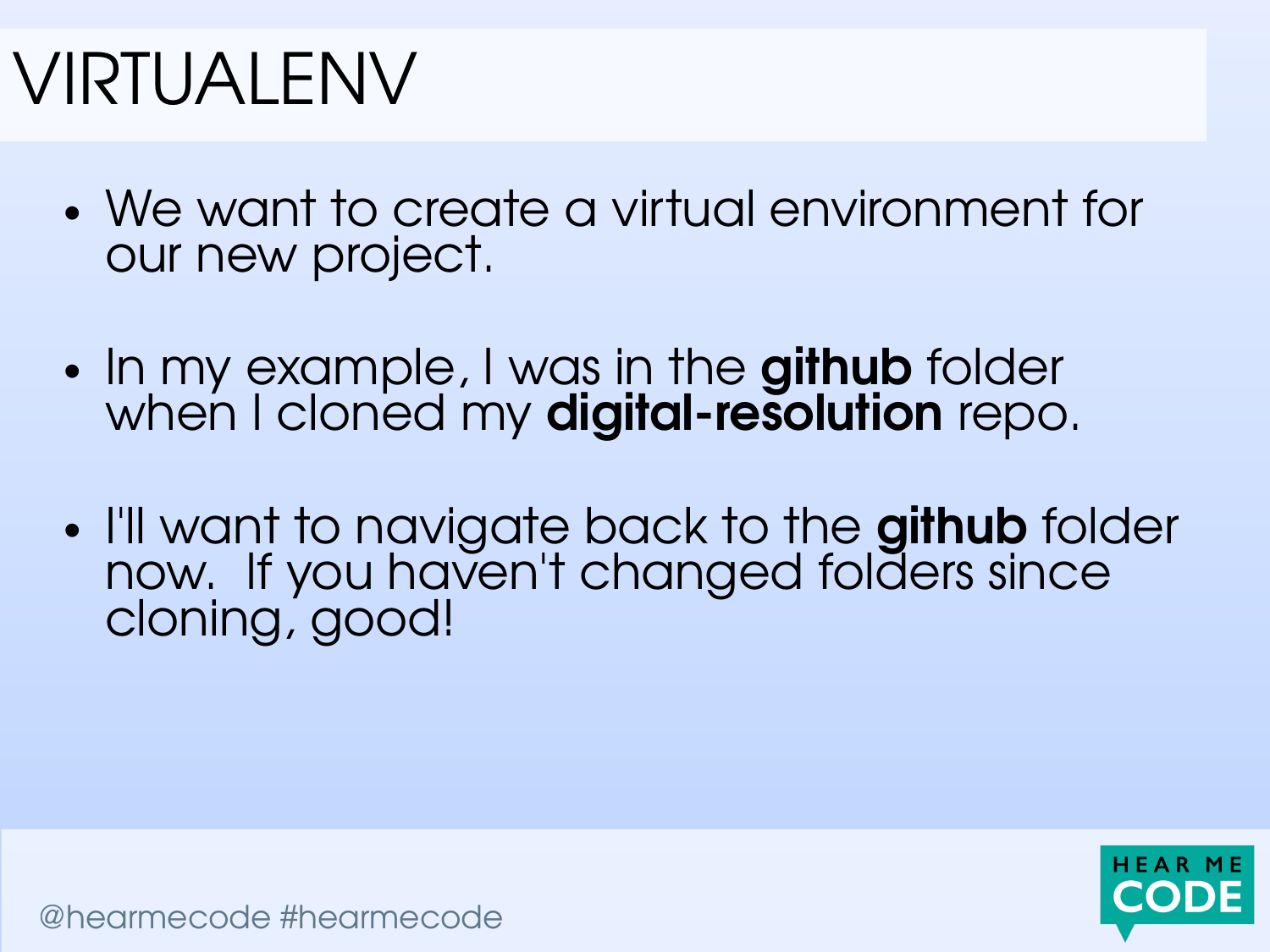

virtualenv
We want to create a virtual environment for our new project.

In my example, I was in the github folder when I cloned my digital-resolution repo.

I'll want to navigate back to the github folder now.  If you haven't changed folders since cloning, good!
12